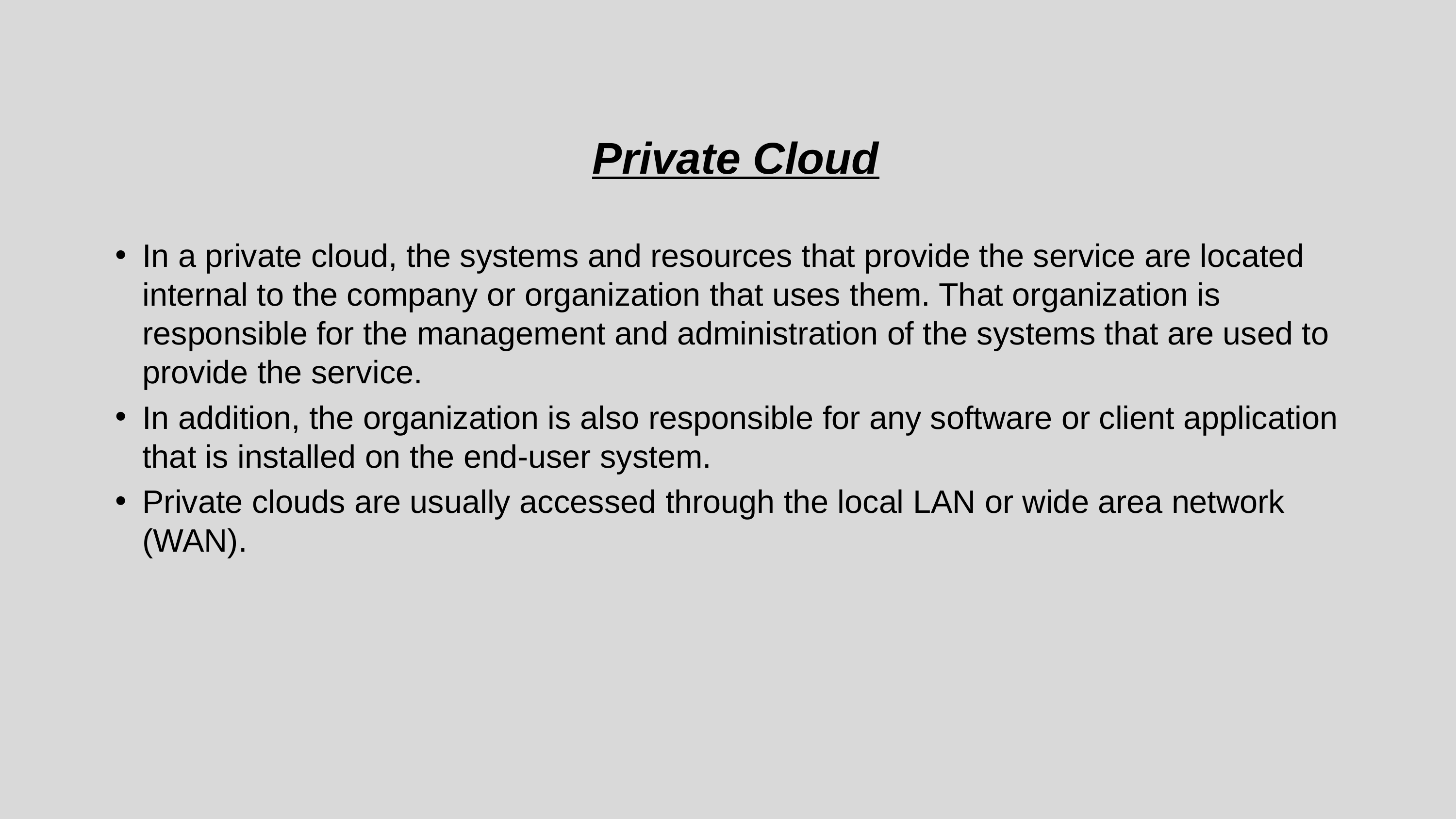

Private Cloud

In a private cloud, the systems and resources that provide the service are located internal to the company or organization that uses them. That organization is responsible for the management and administration of the systems that are used to provide the service.
In addition, the organization is also responsible for any software or client application that is installed on the end-user system.
Private clouds are usually accessed through the local LAN or wide area network (WAN).